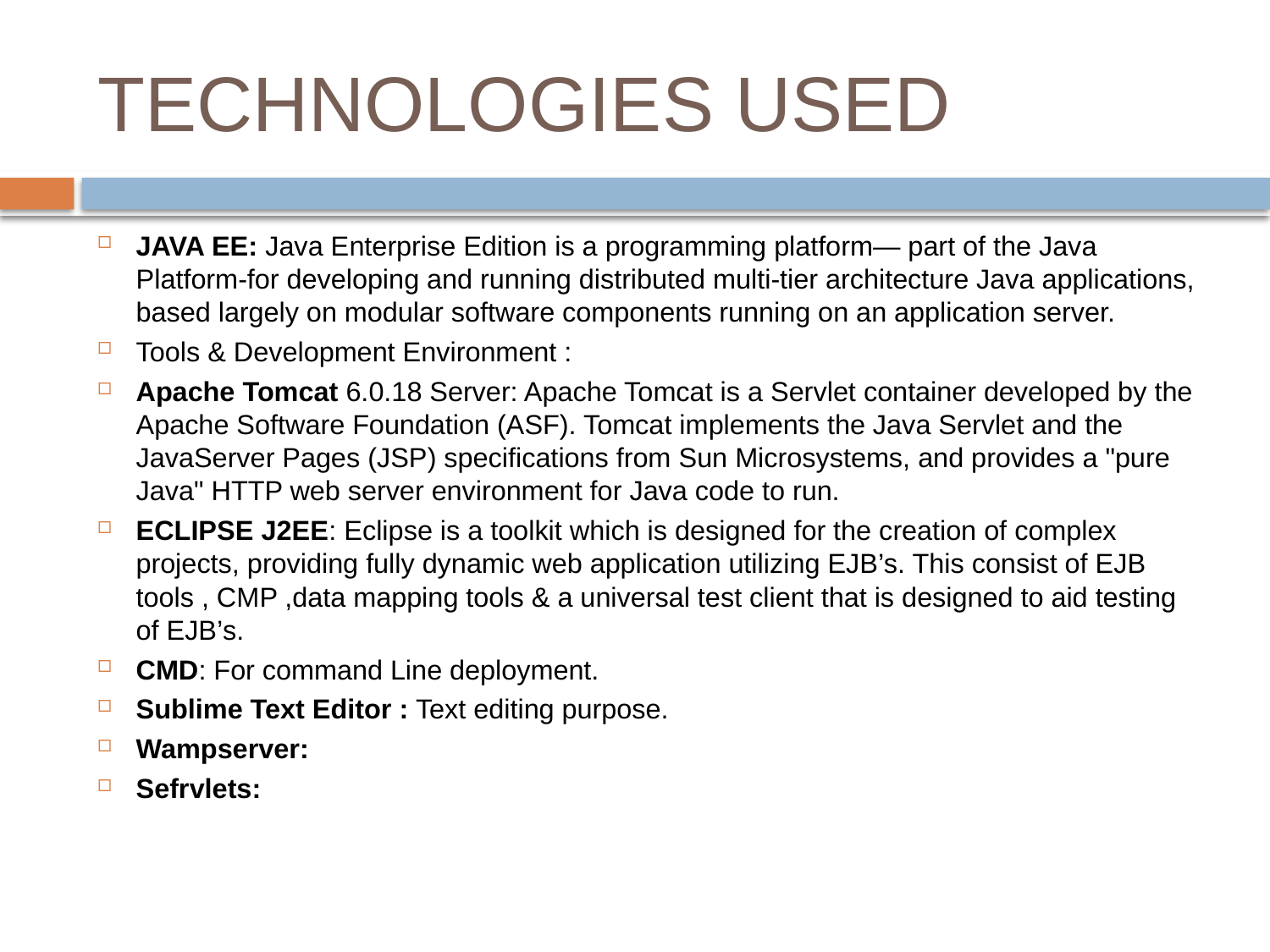

# TECHNOLOGIES USED
JAVA EE: Java Enterprise Edition is a programming platform— part of the Java Platform-for developing and running distributed multi-tier architecture Java applications, based largely on modular software components running on an application server.
Tools & Development Environment :
Apache Tomcat 6.0.18 Server: Apache Tomcat is a Servlet container developed by the Apache Software Foundation (ASF). Tomcat implements the Java Servlet and the JavaServer Pages (JSP) specifications from Sun Microsystems, and provides a "pure Java" HTTP web server environment for Java code to run.
ECLIPSE J2EE: Eclipse is a toolkit which is designed for the creation of complex projects, providing fully dynamic web application utilizing EJB’s. This consist of EJB tools , CMP ,data mapping tools & a universal test client that is designed to aid testing of EJB’s.
CMD: For command Line deployment.
Sublime Text Editor : Text editing purpose.
Wampserver:
Sefrvlets: